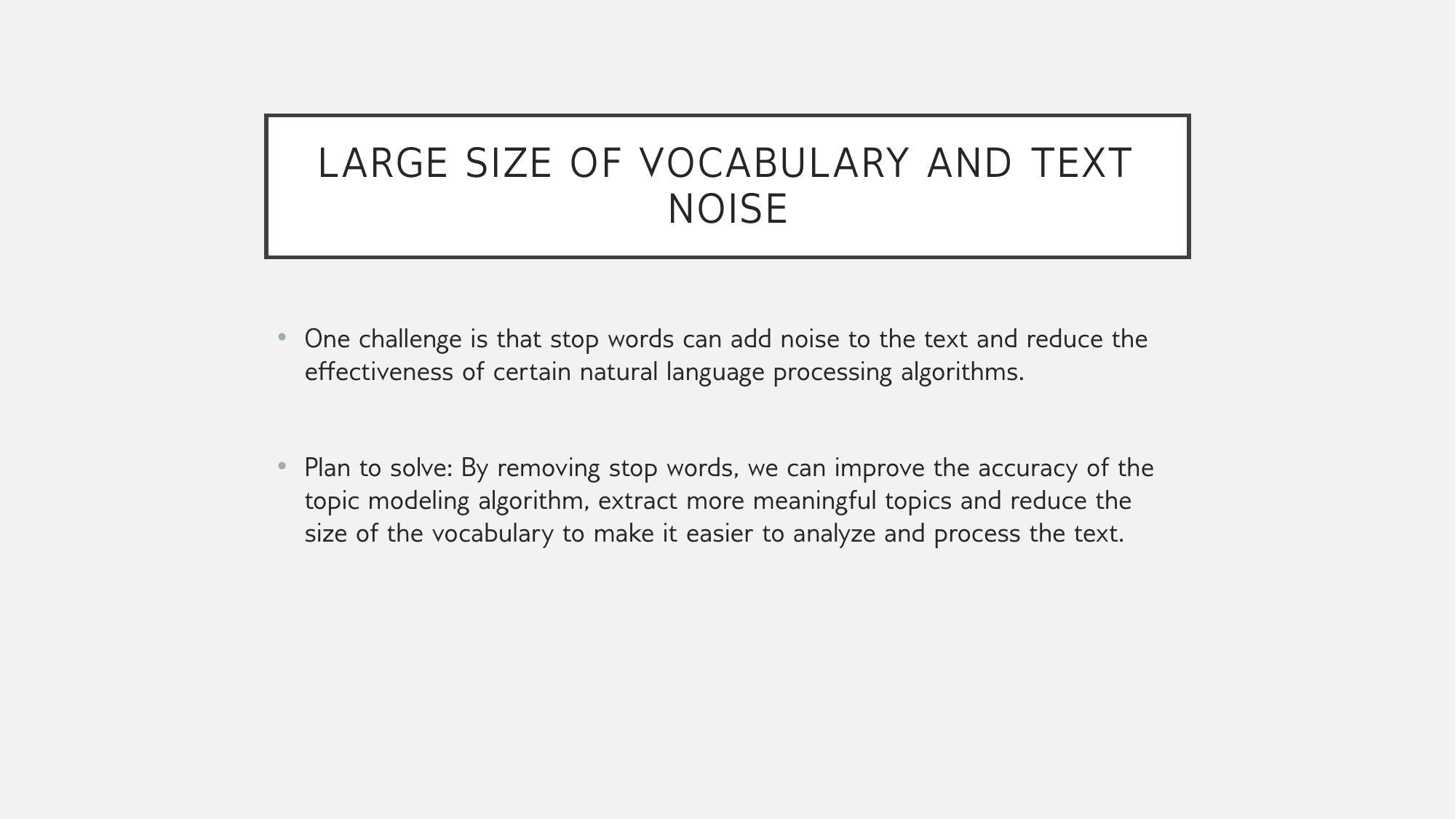

# Large size of vocabulary and text noise
One challenge is that stop words can add noise to the text and reduce the effectiveness of certain natural language processing algorithms.

Plan to solve: By removing stop words, we can improve the accuracy of the topic modeling algorithm, extract more meaningful topics and reduce the size of the vocabulary to make it easier to analyze and process the text.